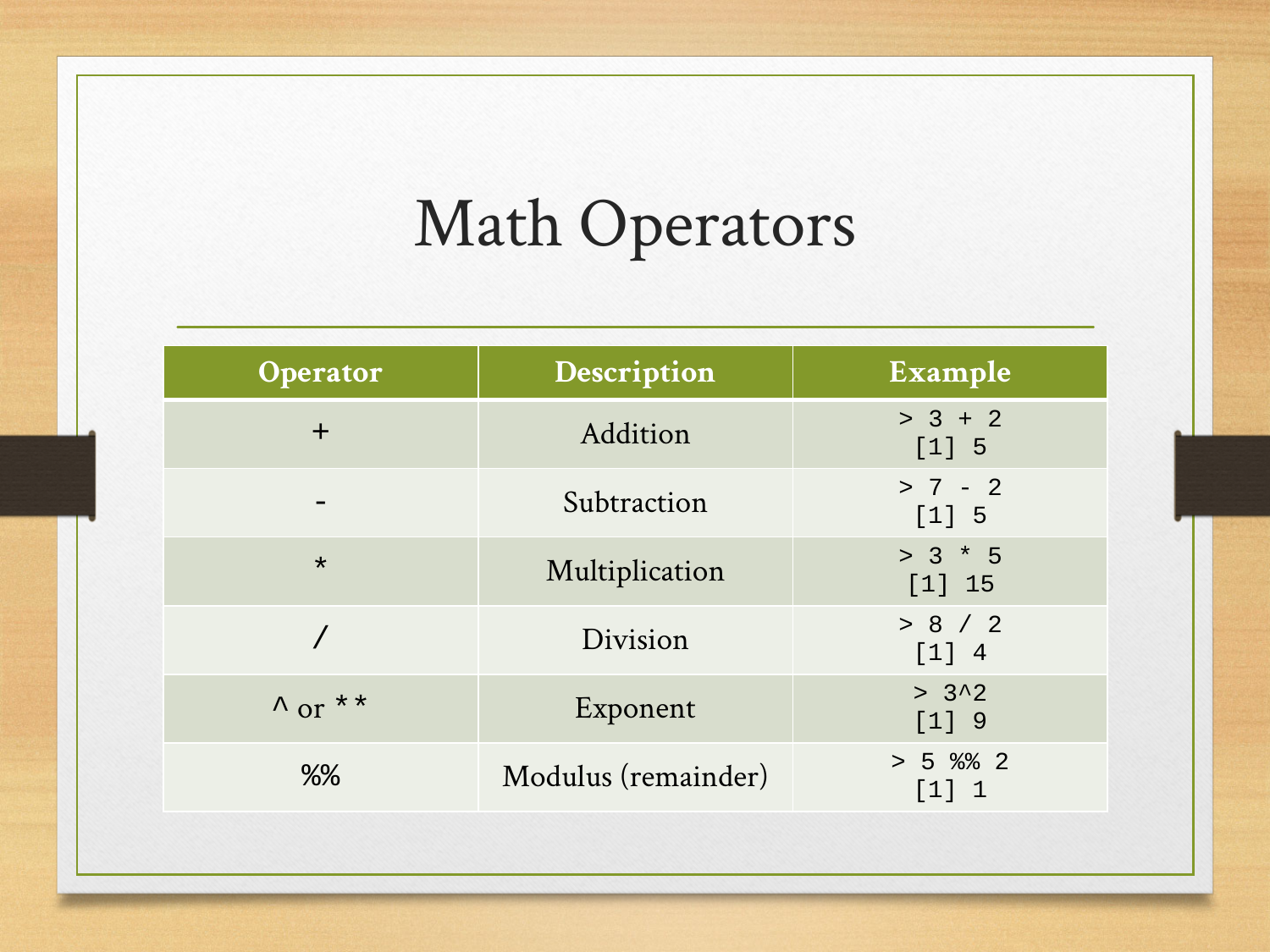

# Math Operators
| Operator | Description | Example |
| --- | --- | --- |
| + | Addition | > 3 + 2 [1] 5 |
| - | Subtraction | > 7 - 2 [1] 5 |
| \* | Multiplication | > 3 \* 5 [1] 15 |
| / | Division | > 8 / 2 [1] 4 |
| ^ or \*\* | Exponent | > 3^2 [1] 9 |
| %% | Modulus (remainder) | > 5 %% 2 [1] 1 |